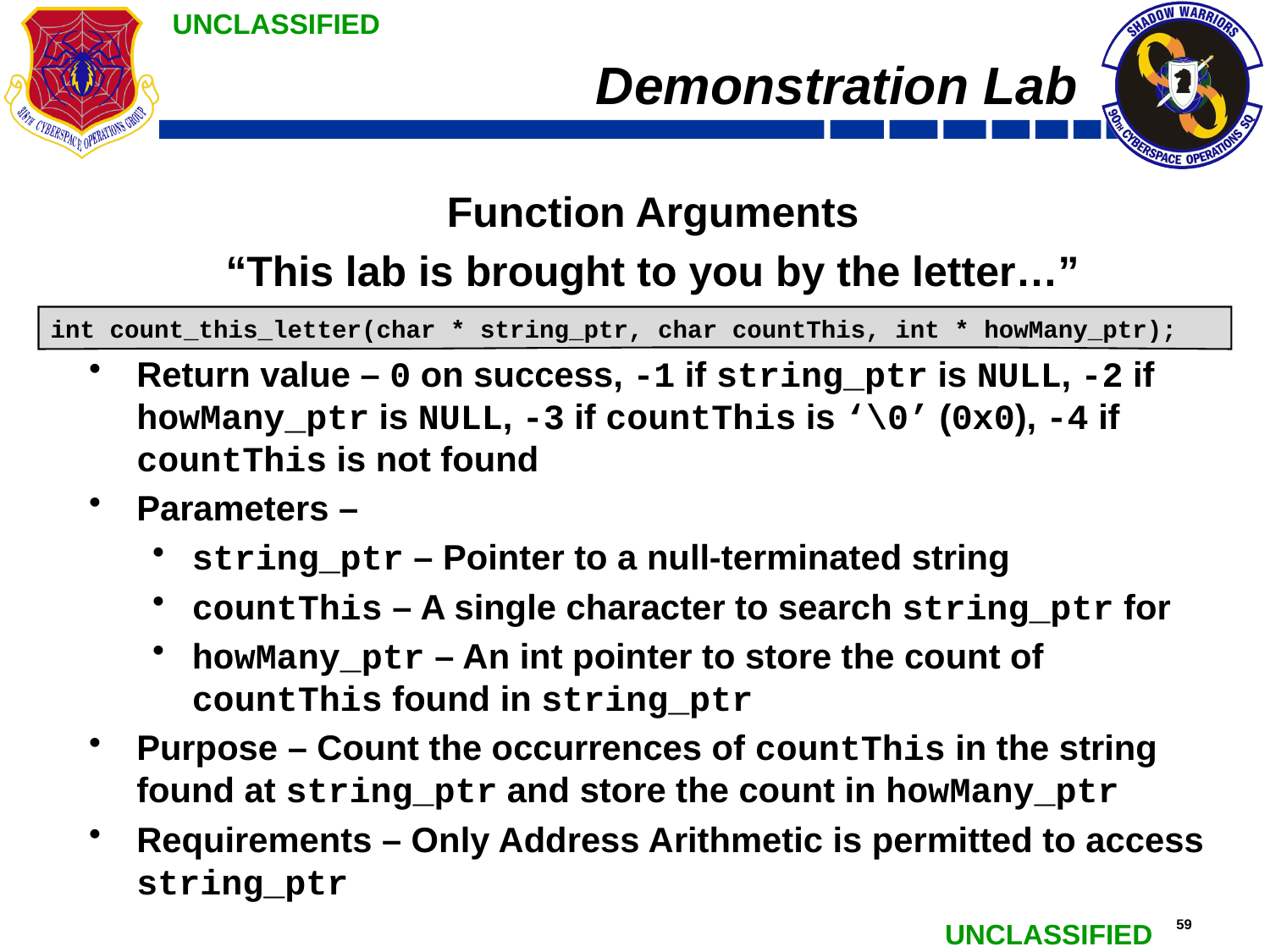

# Demonstration Lab
Function Arguments
“This lab is brought to you by the letter…”

Return value – 0 on success, -1 if string_ptr is NULL, -2 if howMany_ptr is NULL, -3 if countThis is ‘\0’ (0x0), -4 if countThis is not found
Parameters –
string_ptr – Pointer to a null-terminated string
countThis – A single character to search string_ptr for
howMany_ptr – An int pointer to store the count of countThis found in string_ptr
Purpose – Count the occurrences of countThis in the string found at string_ptr and store the count in howMany_ptr
Requirements – Only Address Arithmetic is permitted to access string_ptr

int count_this_letter(char * string_ptr, char countThis, int * howMany_ptr);